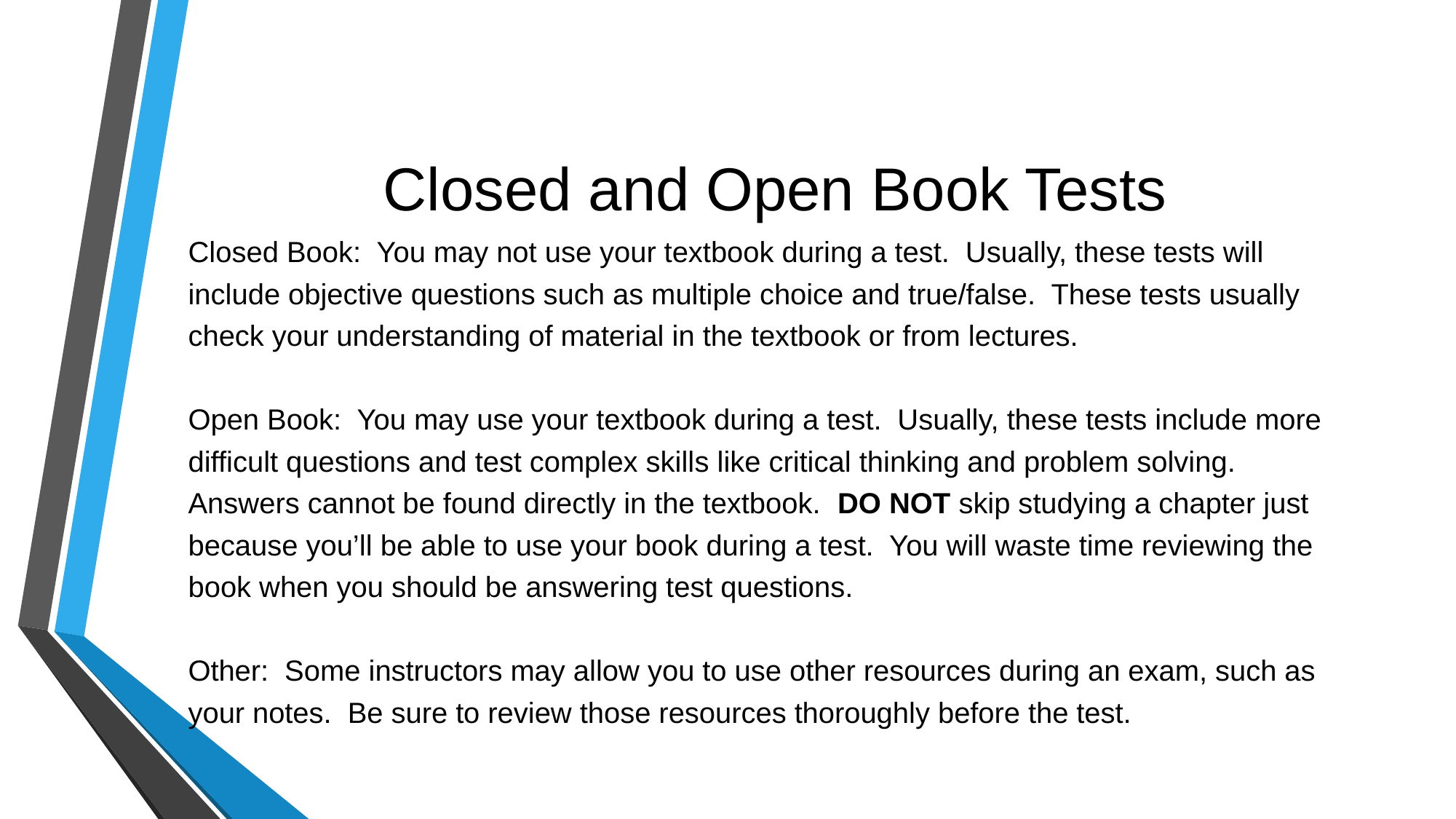

# Closed and Open Book Tests
Closed Book:  You may not use your textbook during a test.  Usually, these tests will include objective questions such as multiple choice and true/false.  These tests usually check your understanding of material in the textbook or from lectures.

Open Book:  You may use your textbook during a test.  Usually, these tests include more difficult questions and test complex skills like critical thinking and problem solving.  Answers cannot be found directly in the textbook.  DO NOT skip studying a chapter just because you’ll be able to use your book during a test.  You will waste time reviewing the book when you should be answering test questions.

Other:  Some instructors may allow you to use other resources during an exam, such as your notes.  Be sure to review those resources thoroughly before the test.